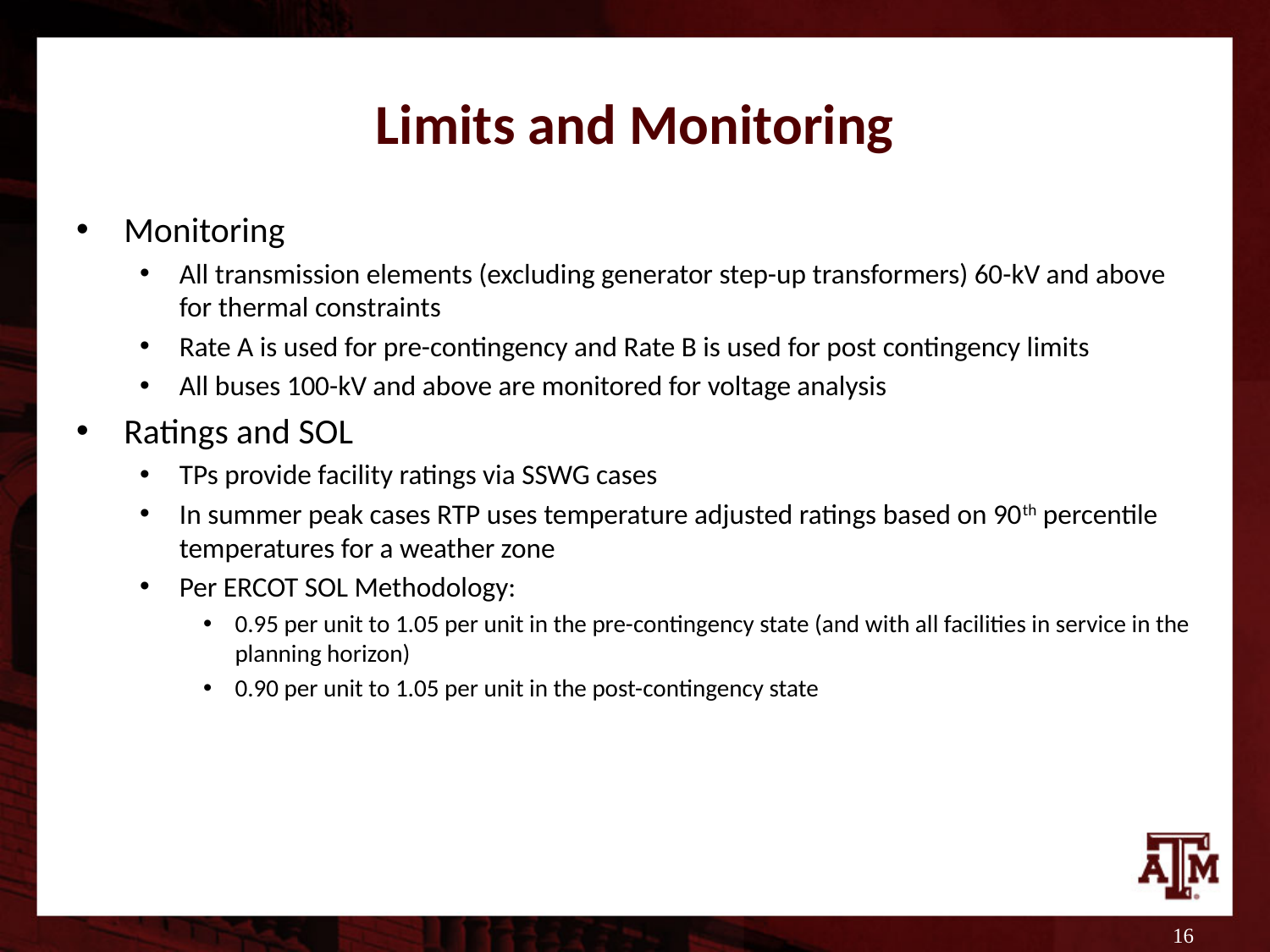

# Limits and Monitoring
Monitoring
All transmission elements (excluding generator step-up transformers) 60-kV and above for thermal constraints
Rate A is used for pre-contingency and Rate B is used for post contingency limits
All buses 100-kV and above are monitored for voltage analysis
Ratings and SOL
TPs provide facility ratings via SSWG cases
In summer peak cases RTP uses temperature adjusted ratings based on 90th percentile temperatures for a weather zone
Per ERCOT SOL Methodology:
0.95 per unit to 1.05 per unit in the pre-contingency state (and with all facilities in service in the planning horizon)
0.90 per unit to 1.05 per unit in the post-contingency state
16